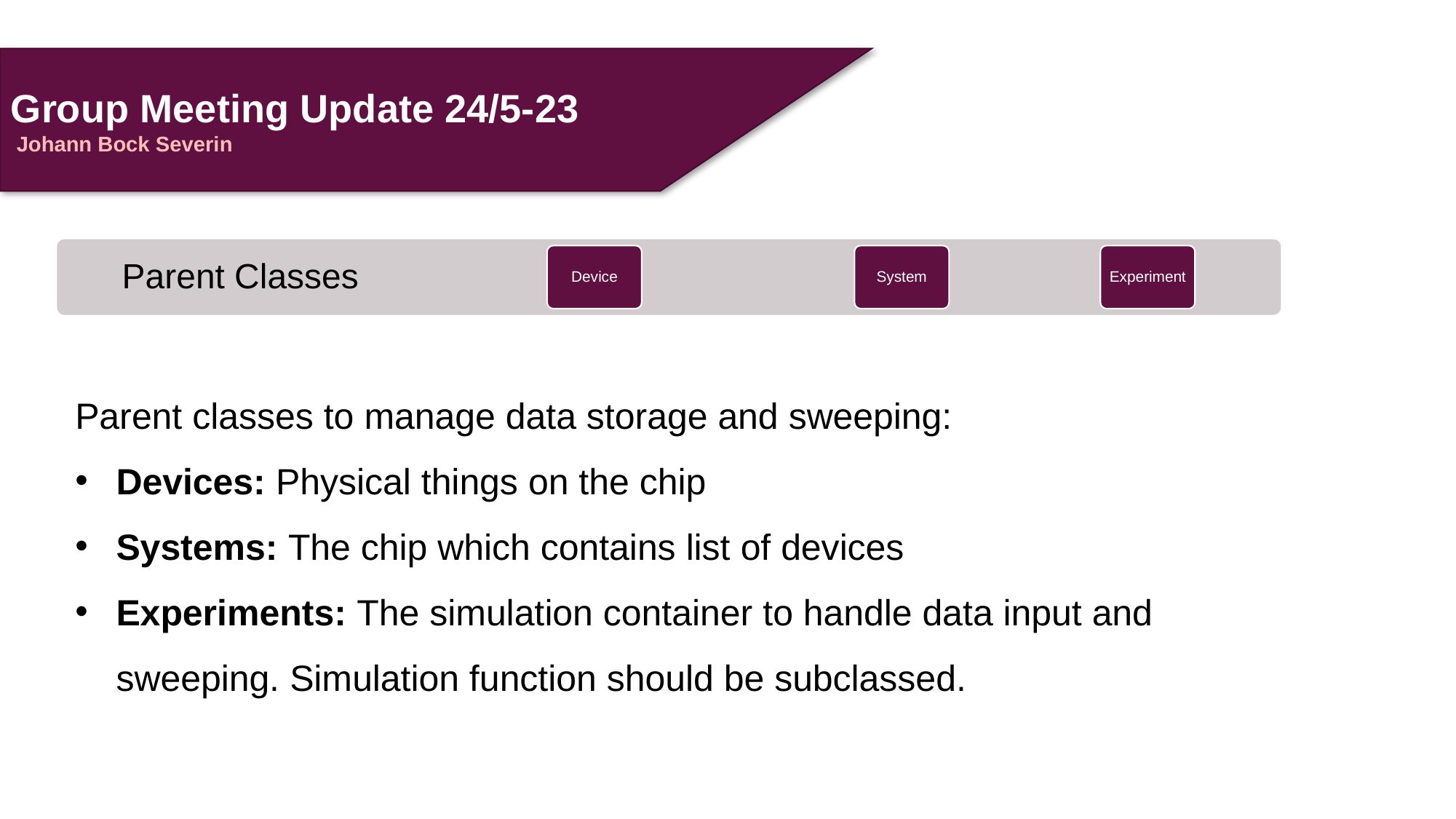

Group Meeting Update 24/5-23
 Johann Bock Severin
Parent Classes
Device
System
Experiment
Parent classes to manage data storage and sweeping:
Devices: Physical things on the chip
Systems: The chip which contains list of devices
Experiments: The simulation container to handle data input and sweeping. Simulation function should be subclassed.